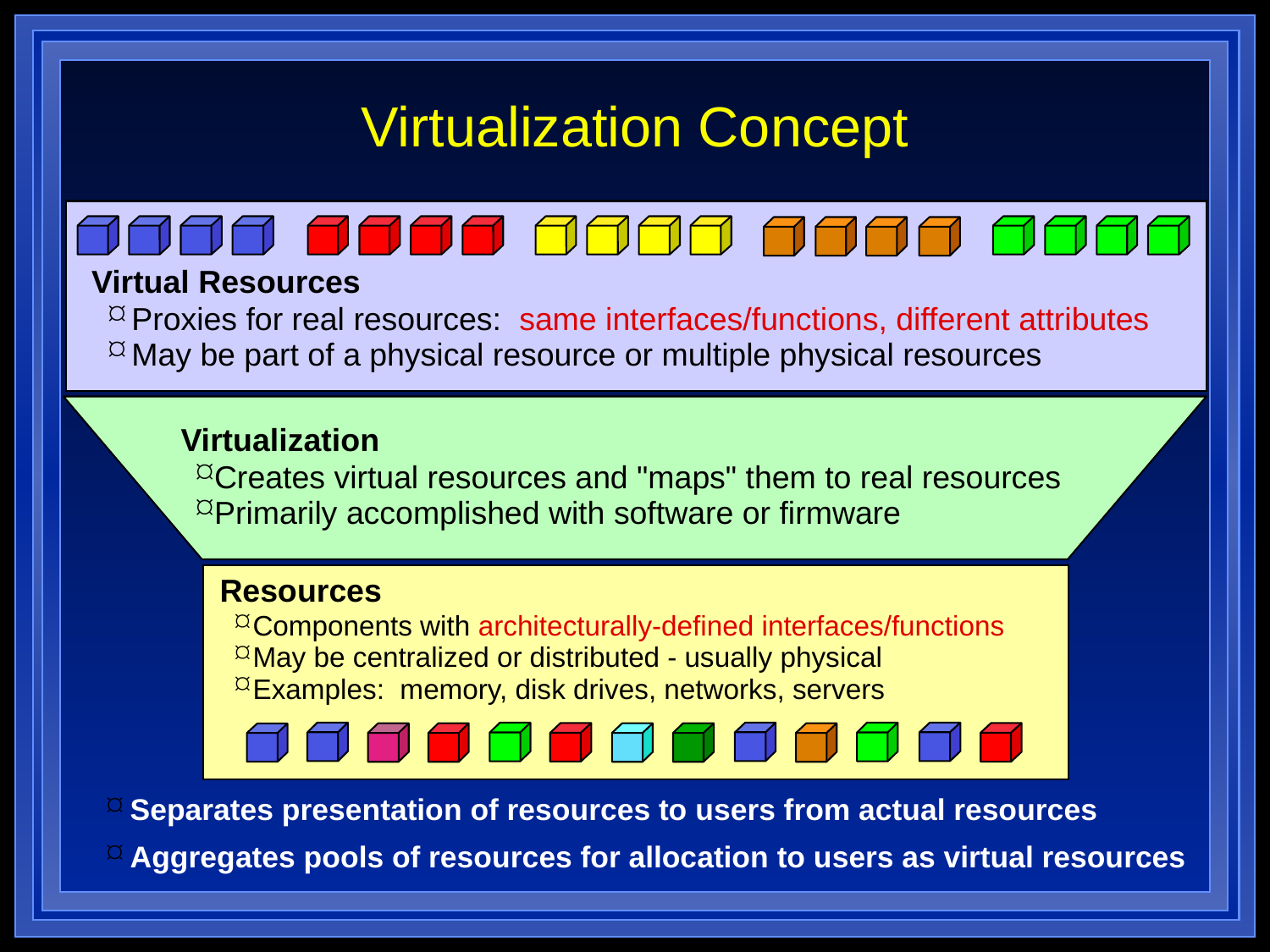

# Virtualization Concept

Virtual Resources
Proxies for real resources:  same interfaces/functions, different attributes
May be part of a physical resource or multiple physical resources

Virtualization
Creates virtual resources and "maps" them to real resources
Primarily accomplished with software or firmware

Resources
Components with architecturally-defined interfaces/functions
May be centralized or distributed - usually physical
Examples:  memory, disk drives, networks, servers

Separates presentation of resources to users from actual resources
Aggregates pools of resources for allocation to users as virtual resources